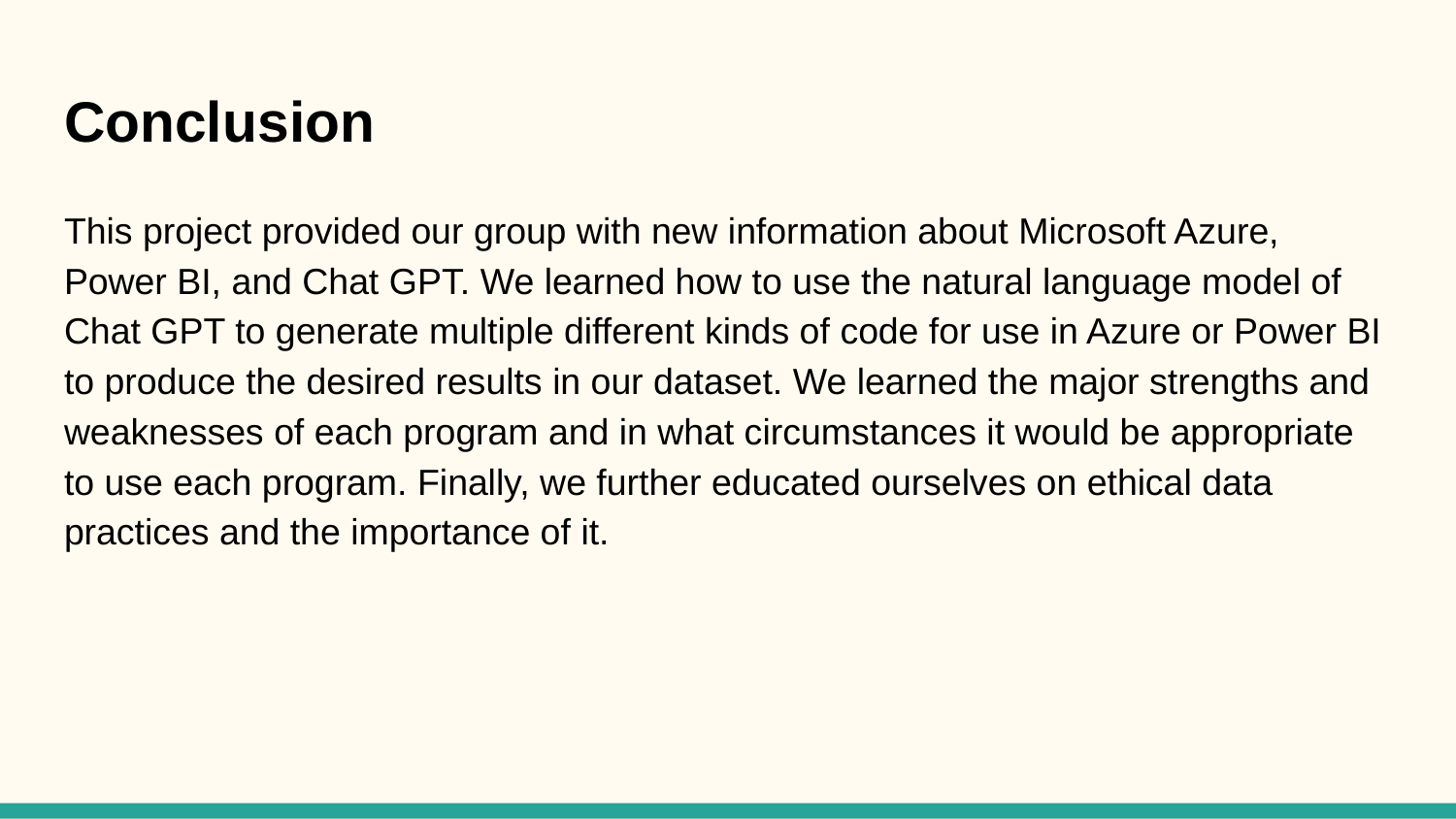

# Conclusion
This project provided our group with new information about Microsoft Azure, Power BI, and Chat GPT. We learned how to use the natural language model of Chat GPT to generate multiple different kinds of code for use in Azure or Power BI to produce the desired results in our dataset. We learned the major strengths and weaknesses of each program and in what circumstances it would be appropriate to use each program. Finally, we further educated ourselves on ethical data practices and the importance of it.